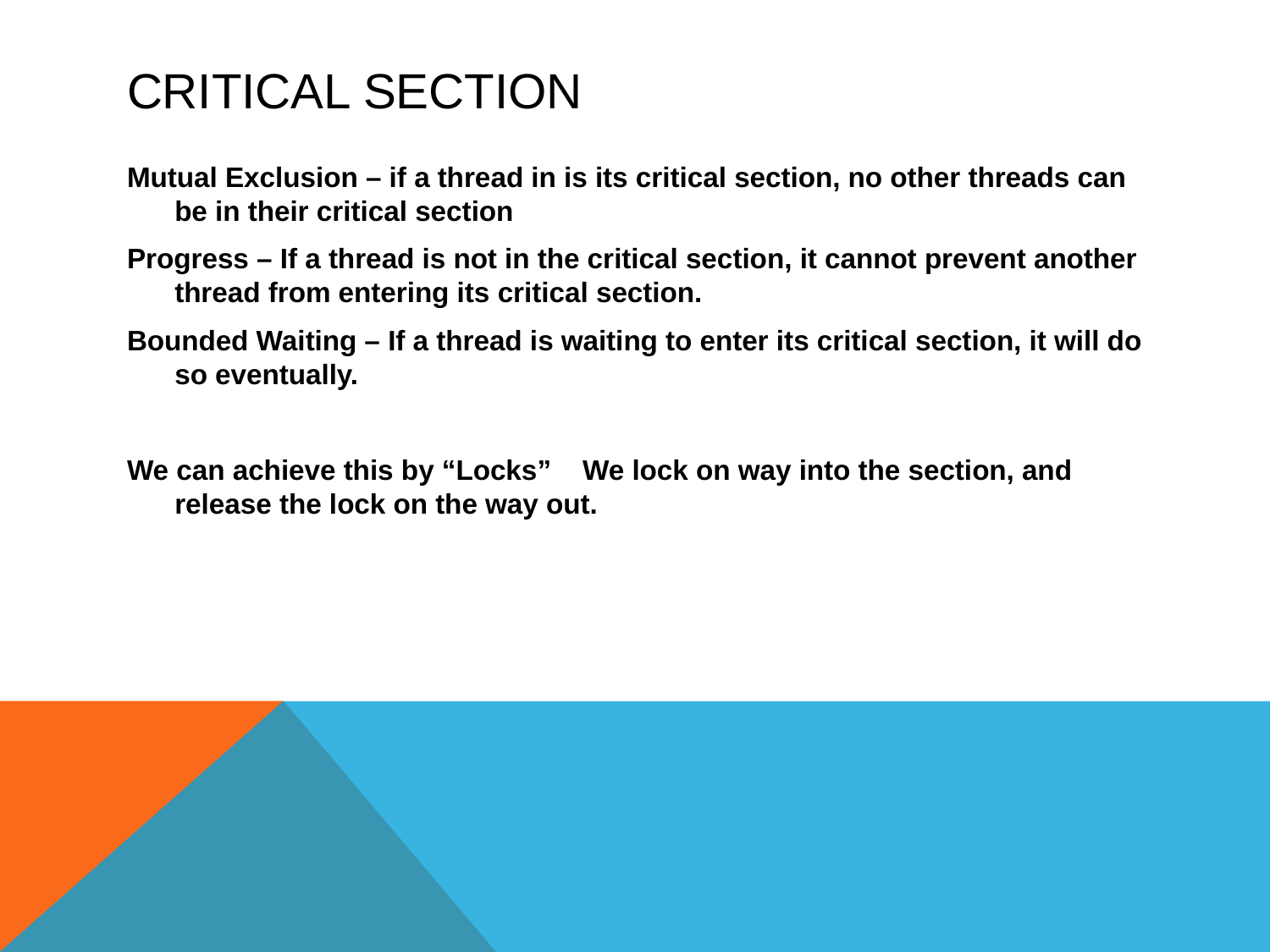

# Critical Section
Mutual Exclusion – if a thread in is its critical section, no other threads can be in their critical section
Progress – If a thread is not in the critical section, it cannot prevent another thread from entering its critical section.
Bounded Waiting – If a thread is waiting to enter its critical section, it will do so eventually.

We can achieve this by “Locks”    We lock on way into the section, and release the lock on the way out.